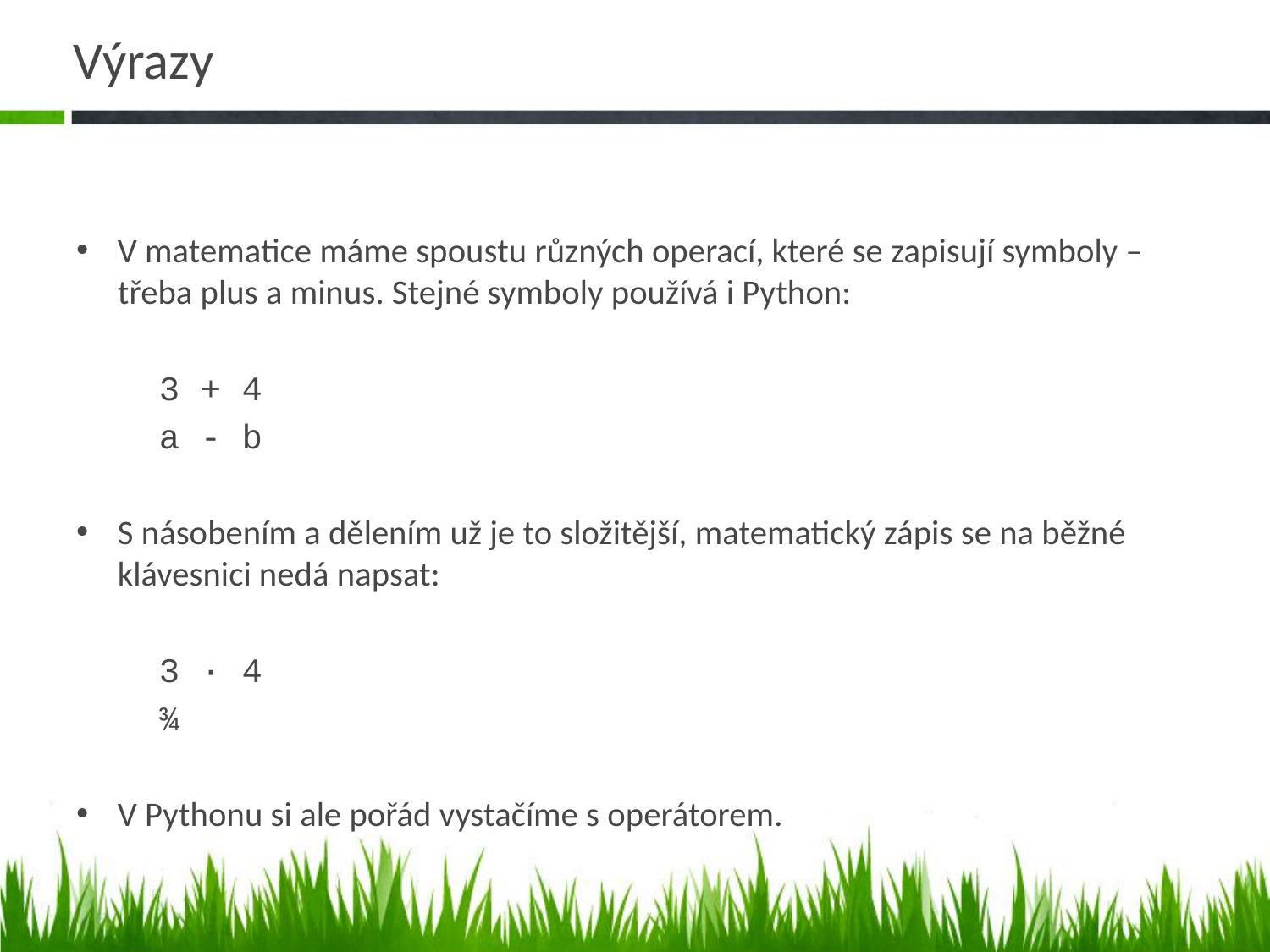

# Výrazy
V matematice máme spoustu různých operací, které se zapisují symboly – třeba plus a minus. Stejné symboly používá i Python:

    3 + 4
    a - b

S násobením a dělením už je to složitější, matematický zápis se na běžné klávesnici nedá napsat:

    3 · 4
    ¾

V Pythonu si ale pořád vystačíme s operátorem.